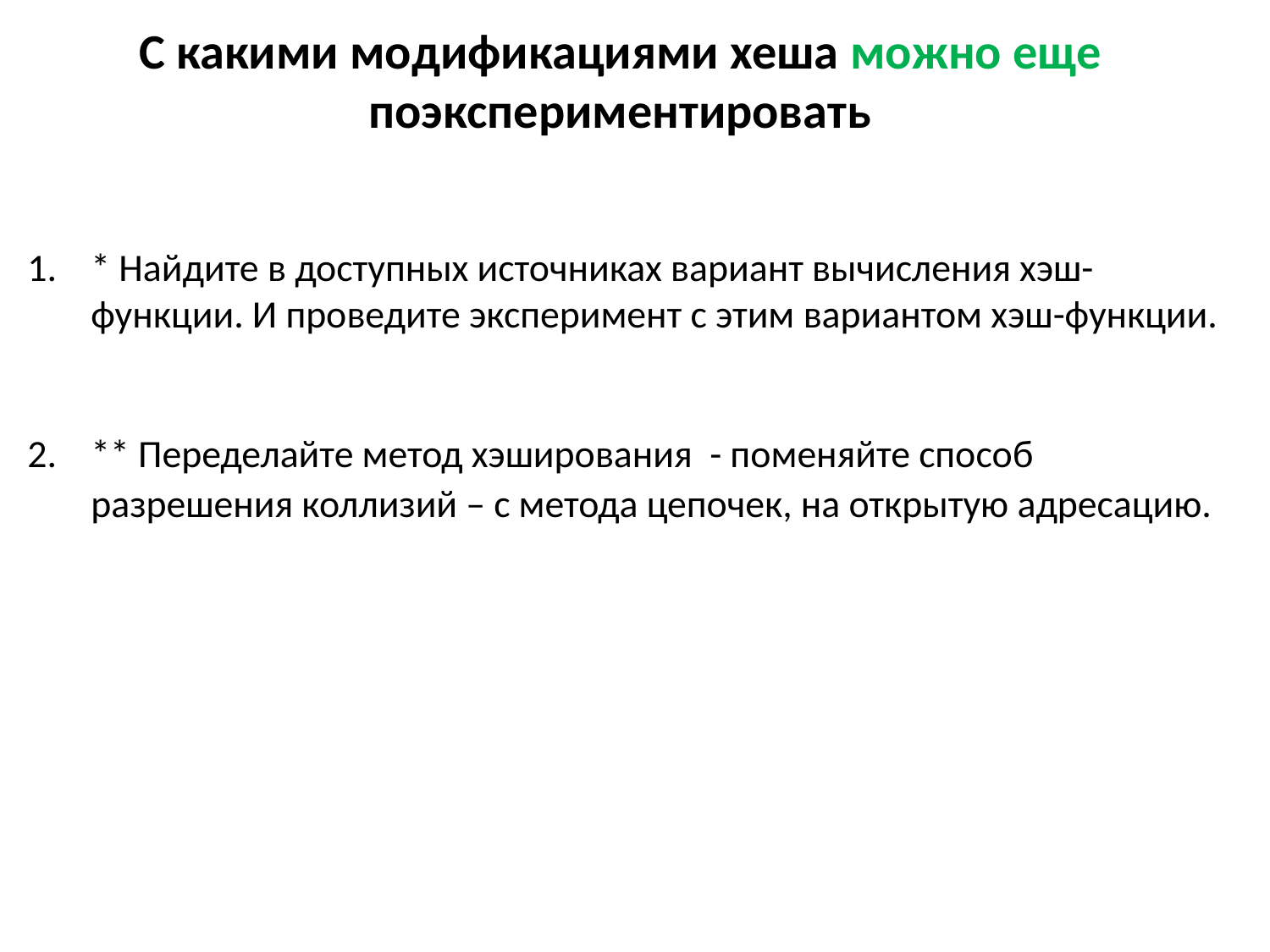

# С какими модификациями хеша можно еще поэкспериментировать
* Найдите в доступных источниках вариант вычисления хэш-функции. И проведите эксперимент с этим вариантом хэш-функции.

** Переделайте метод хэширования  - поменяйте способ разрешения коллизий – с метода цепочек, на открытую адресацию.